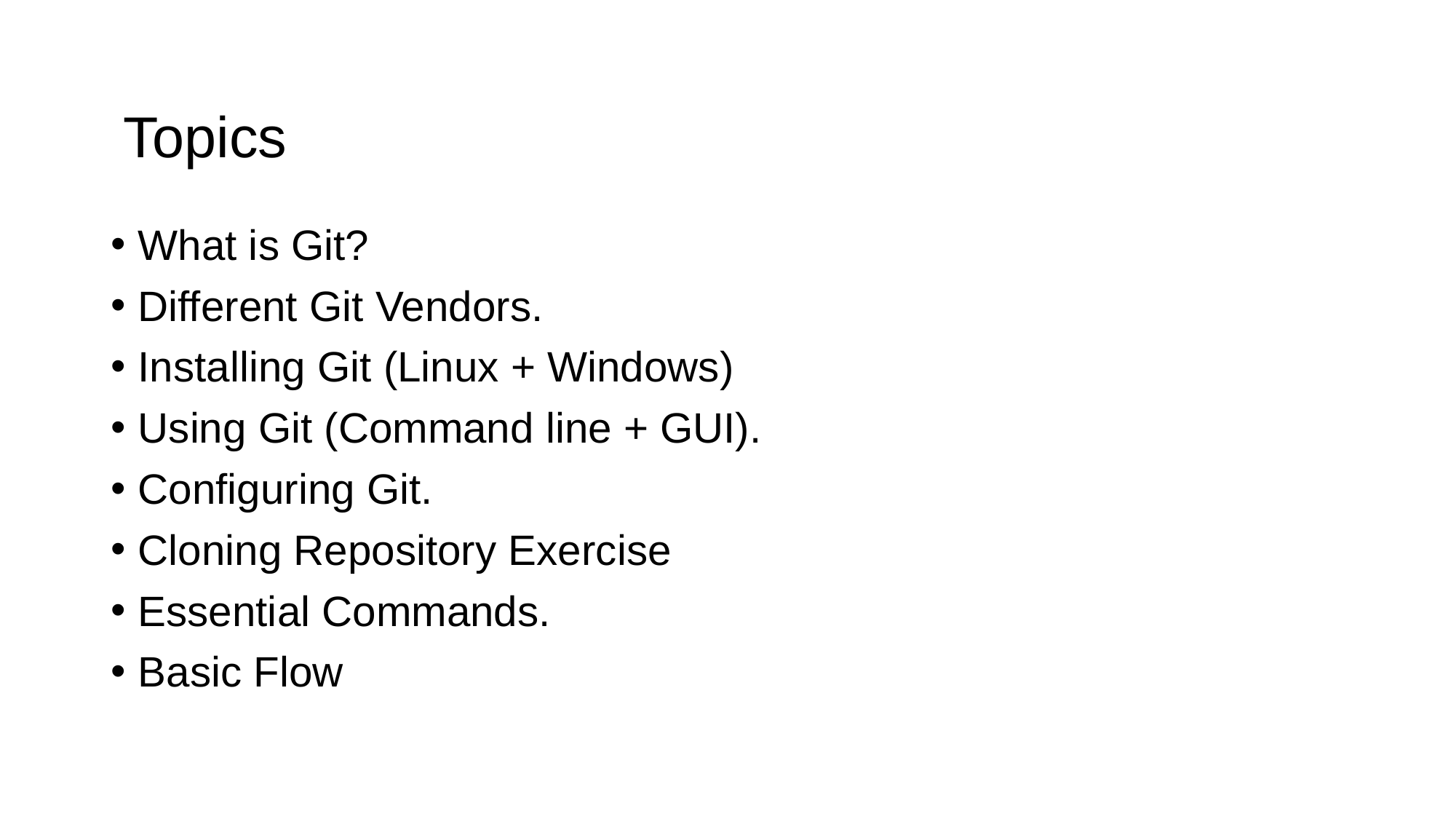

# Topics
What is Git?
Different Git Vendors.
Installing Git (Linux + Windows)
Using Git (Command line + GUI).
Configuring Git.
Cloning Repository Exercise
Essential Commands.
Basic Flow